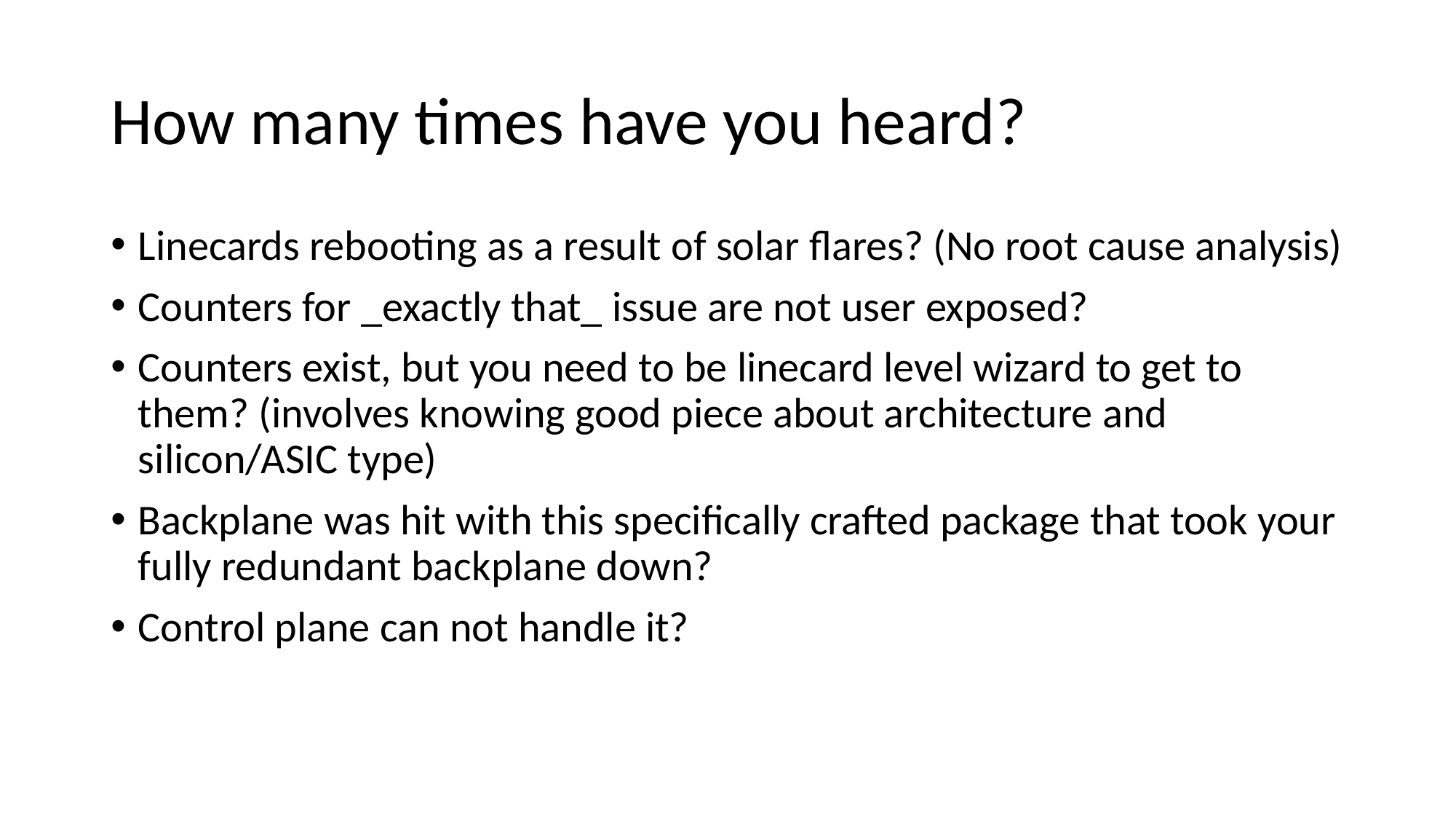

# How many times have you heard?
Linecards rebooting as a result of solar flares? (No root cause analysis)
Counters for _exactly that_ issue are not user exposed?
Counters exist, but you need to be linecard level wizard to get to them? (involves knowing good piece about architecture and silicon/ASIC type)
Backplane was hit with this specifically crafted package that took your fully redundant backplane down?
Control plane can not handle it?